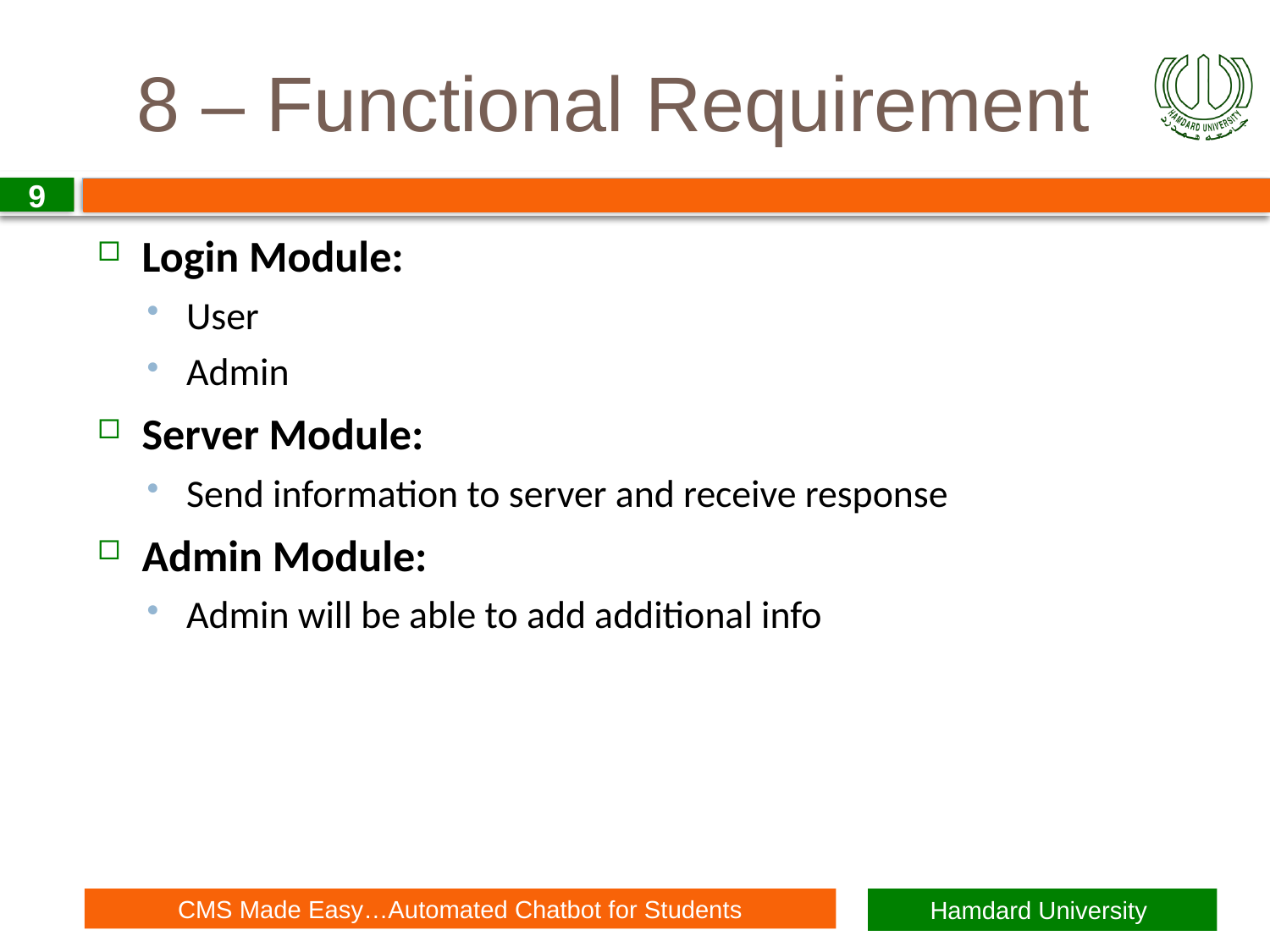

# 8 – Functional Requirement
9
Login Module:
User
Admin
Server Module:
Send information to server and receive response
Admin Module:
Admin will be able to add additional info
CMS Made Easy…Automated Chatbot for Students
Hamdard University